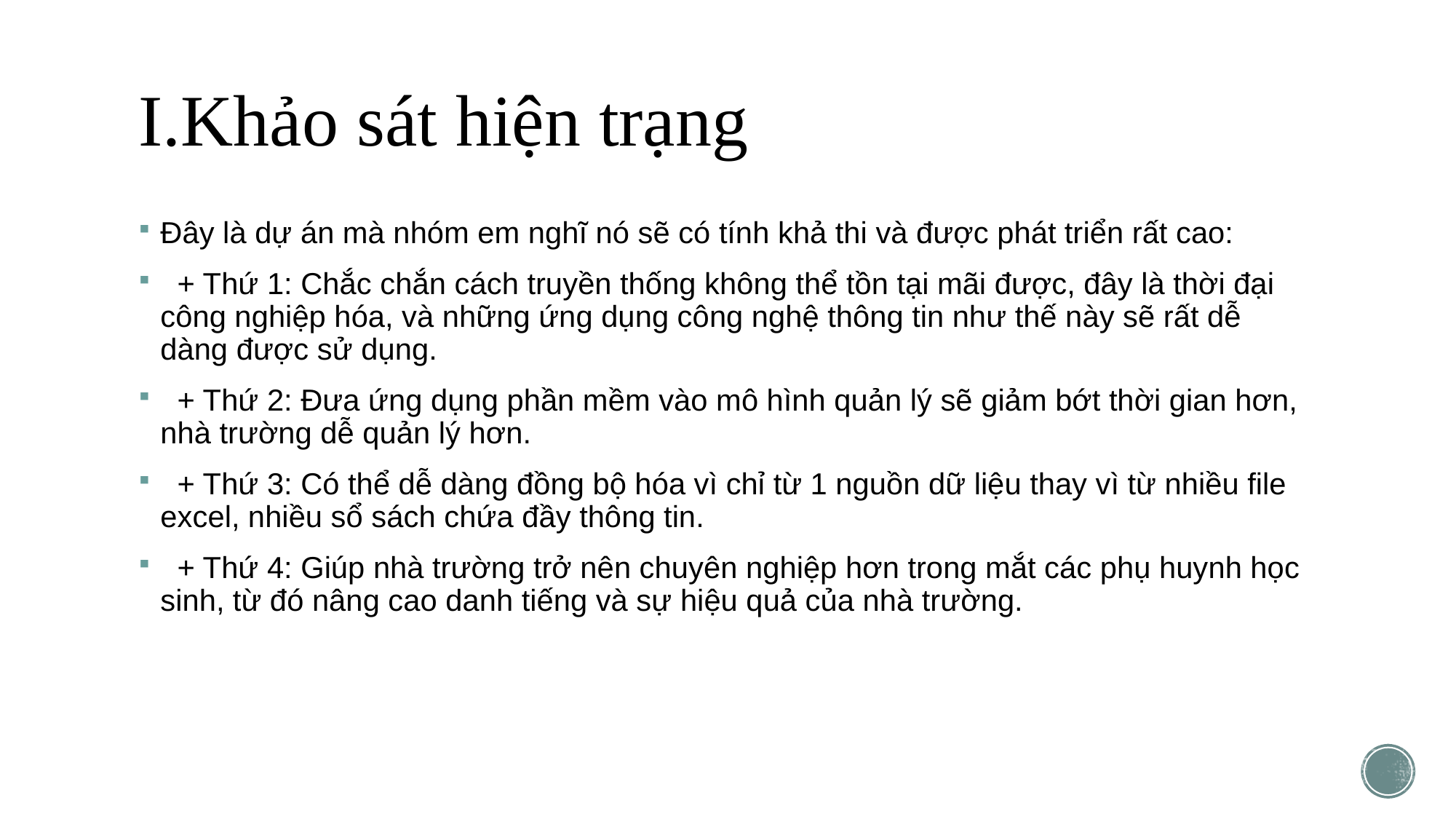

# I.Khảo sát hiện trạng
Đây là dự án mà nhóm em nghĩ nó sẽ có tính khả thi và được phát triển rất cao:
  + Thứ 1: Chắc chắn cách truyền thống không thể tồn tại mãi được, đây là thời đại công nghiệp hóa, và những ứng dụng công nghệ thông tin như thế này sẽ rất dễ dàng được sử dụng.
  + Thứ 2: Đưa ứng dụng phần mềm vào mô hình quản lý sẽ giảm bớt thời gian hơn, nhà trường dễ quản lý hơn.
  + Thứ 3: Có thể dễ dàng đồng bộ hóa vì chỉ từ 1 nguồn dữ liệu thay vì từ nhiều file excel, nhiều sổ sách chứa đầy thông tin.
  + Thứ 4: Giúp nhà trường trở nên chuyên nghiệp hơn trong mắt các phụ huynh học sinh, từ đó nâng cao danh tiếng và sự hiệu quả của nhà trường.